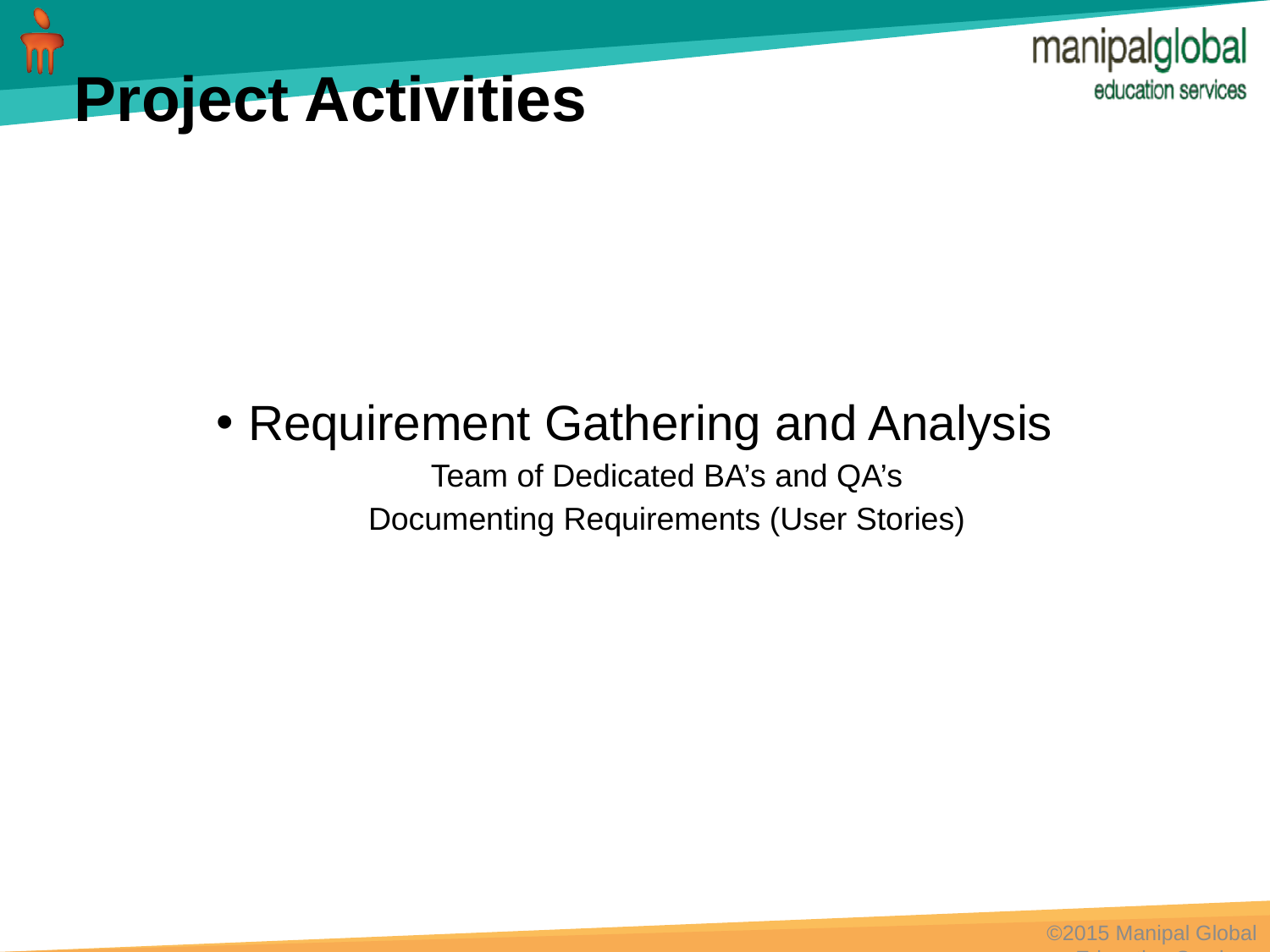

# Project Activities

Requirement Gathering and Analysis
Team of Dedicated BA’s and QA’s
Documenting Requirements (User Stories)